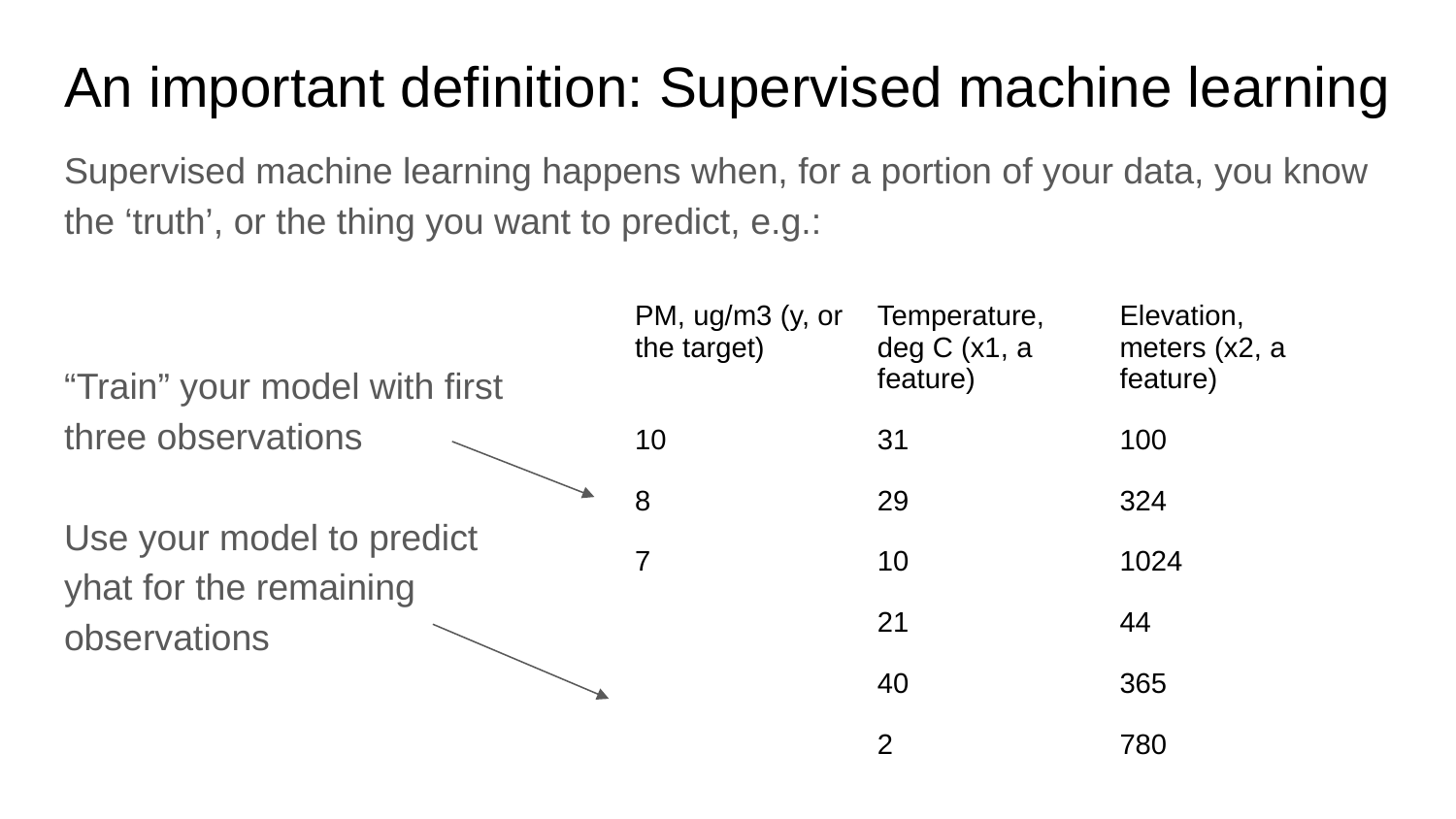

# An important definition: Supervised machine learning
Supervised machine learning happens when, for a portion of your data, you know the ‘truth’, or the thing you want to predict, e.g.:

“Train” your model with first
three observations
Use your model to predict
yhat for the remaining
observations
| PM, ug/m3 (y, or the target) | Temperature, deg C (x1, a feature) | Elevation, meters (x2, a feature) |
| --- | --- | --- |
| 10 | 31 | 100 |
| 8 | 29 | 324 |
| 7 | 10 | 1024 |
|  | 21 | 44 |
|  | 40 | 365 |
|  | 2 | 780 |